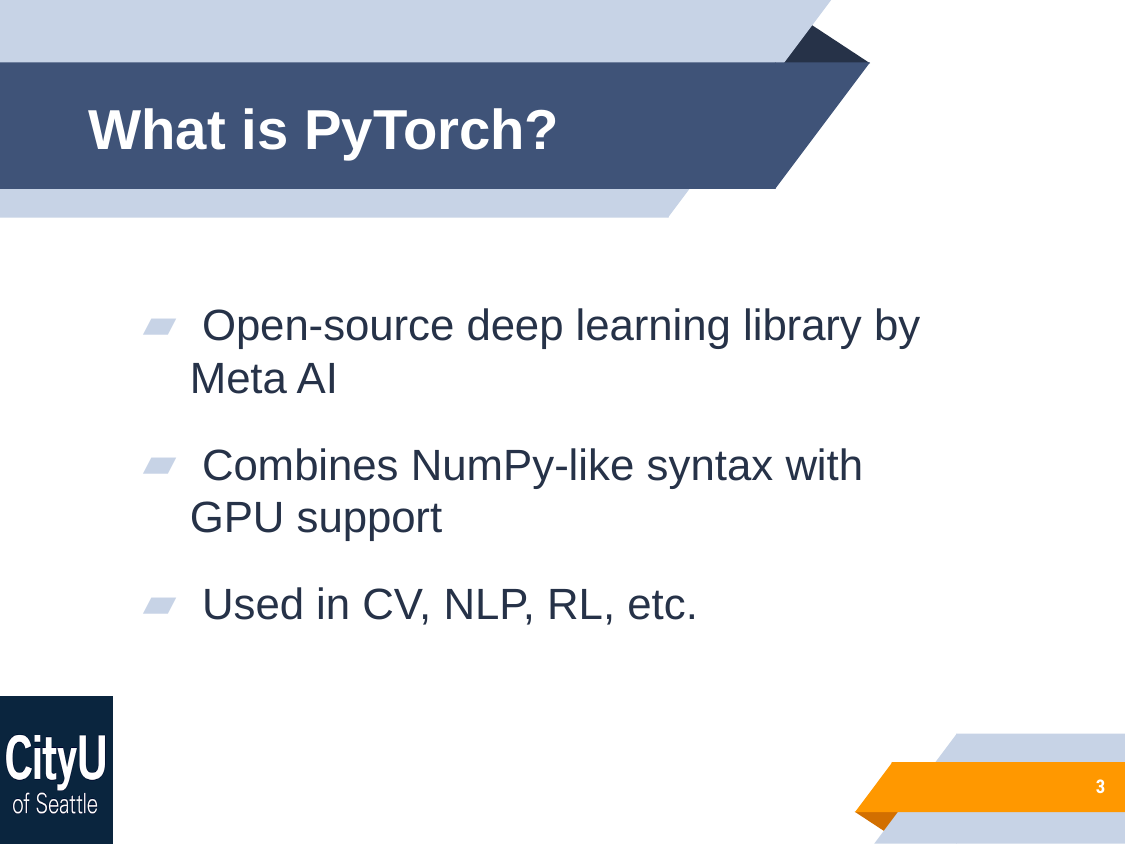

# What is PyTorch?
 Open-source deep learning library by Meta AI
 Combines NumPy-like syntax with GPU support
 Used in CV, NLP, RL, etc.
3